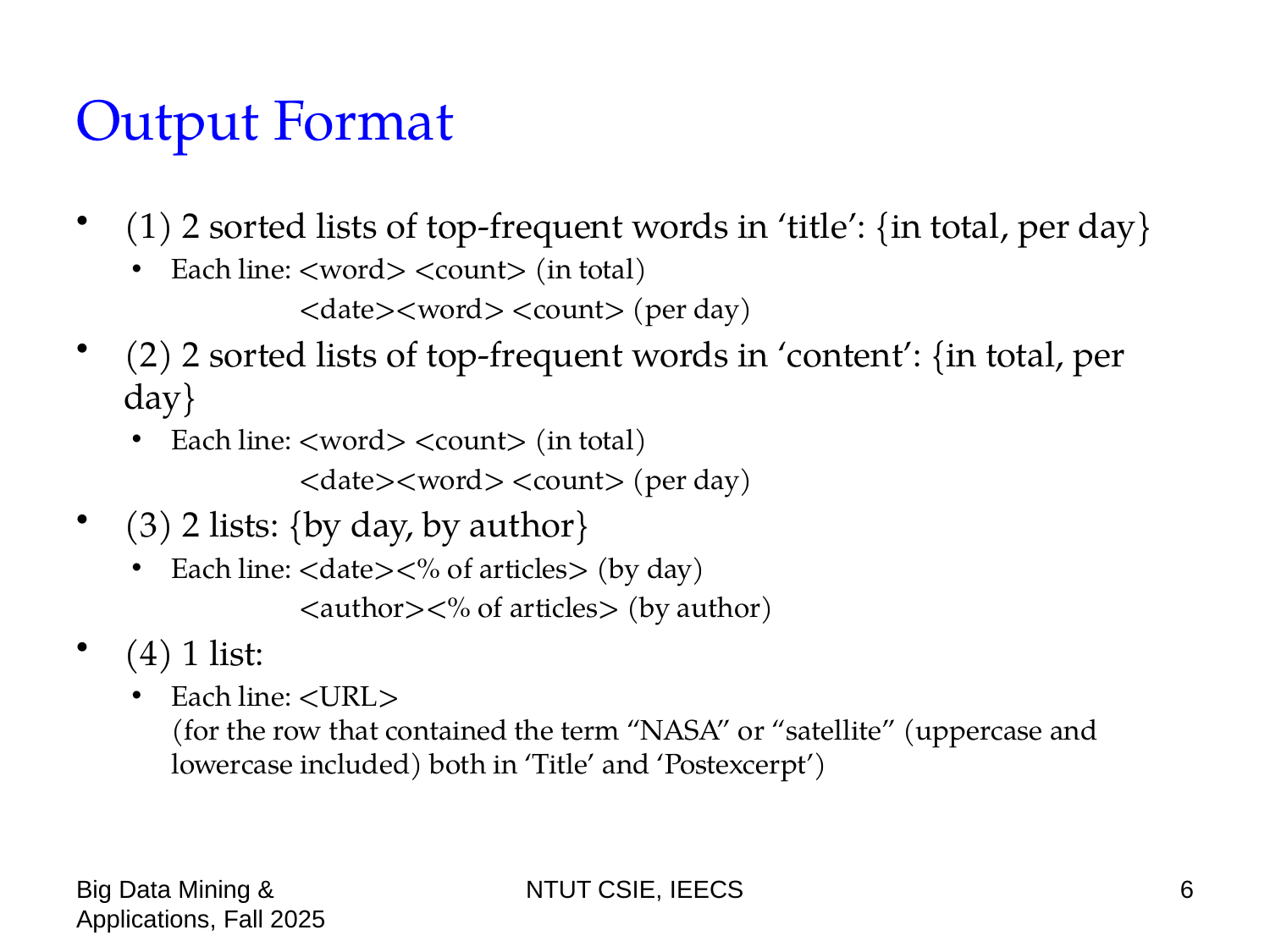

# Output Format
(1) 2 sorted lists of top-frequent words in ‘title’: {in total, per day}
Each line: <word> <count> (in total)
                        <date><word> <count> (per day)
(2) 2 sorted lists of top-frequent words in ‘content’: {in total, per day}
Each line: <word> <count> (in total)
                        <date><word> <count> (per day)
(3) 2 lists: {by day, by author}
Each line: <date><% of articles> (by day)
                        <author><% of articles> (by author)
(4) 1 list:
Each line: <URL>
(for the row that contained the term “NASA” or “satellite” (uppercase and lowercase included) both in ‘Title’ and ‘Postexcerpt’)
Big Data Mining & Applications, Fall 2025
NTUT CSIE, IEECS
6